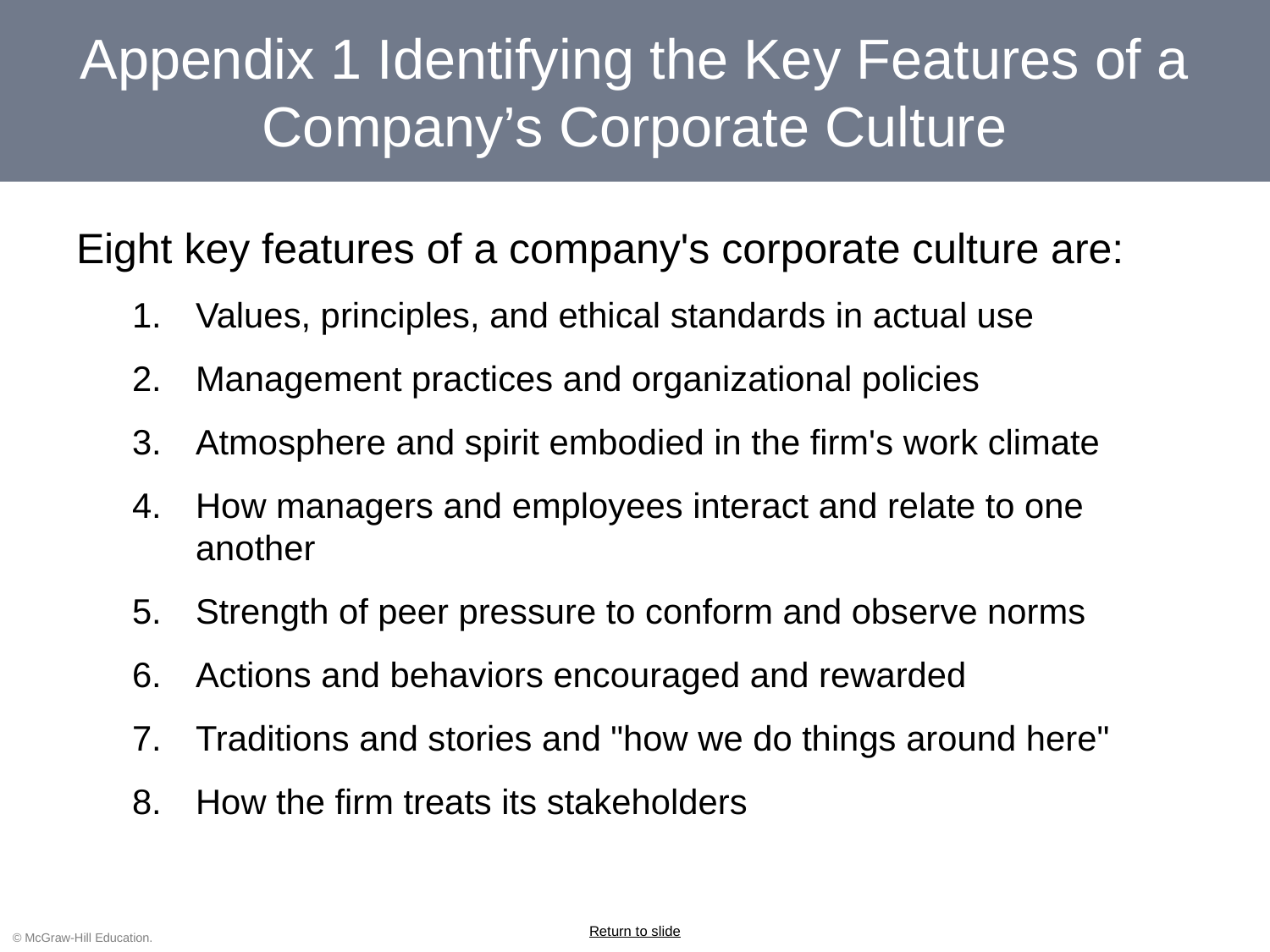

# Appendix 1 Identifying the Key Features of a Company’s Corporate Culture
Eight key features of a company's corporate culture are:
Values, principles, and ethical standards in actual use
Management practices and organizational policies
Atmosphere and spirit embodied in the firm's work climate
How managers and employees interact and relate to one another
Strength of peer pressure to conform and observe norms
Actions and behaviors encouraged and rewarded
Traditions and stories and "how we do things around here"
How the firm treats its stakeholders
Return to slide